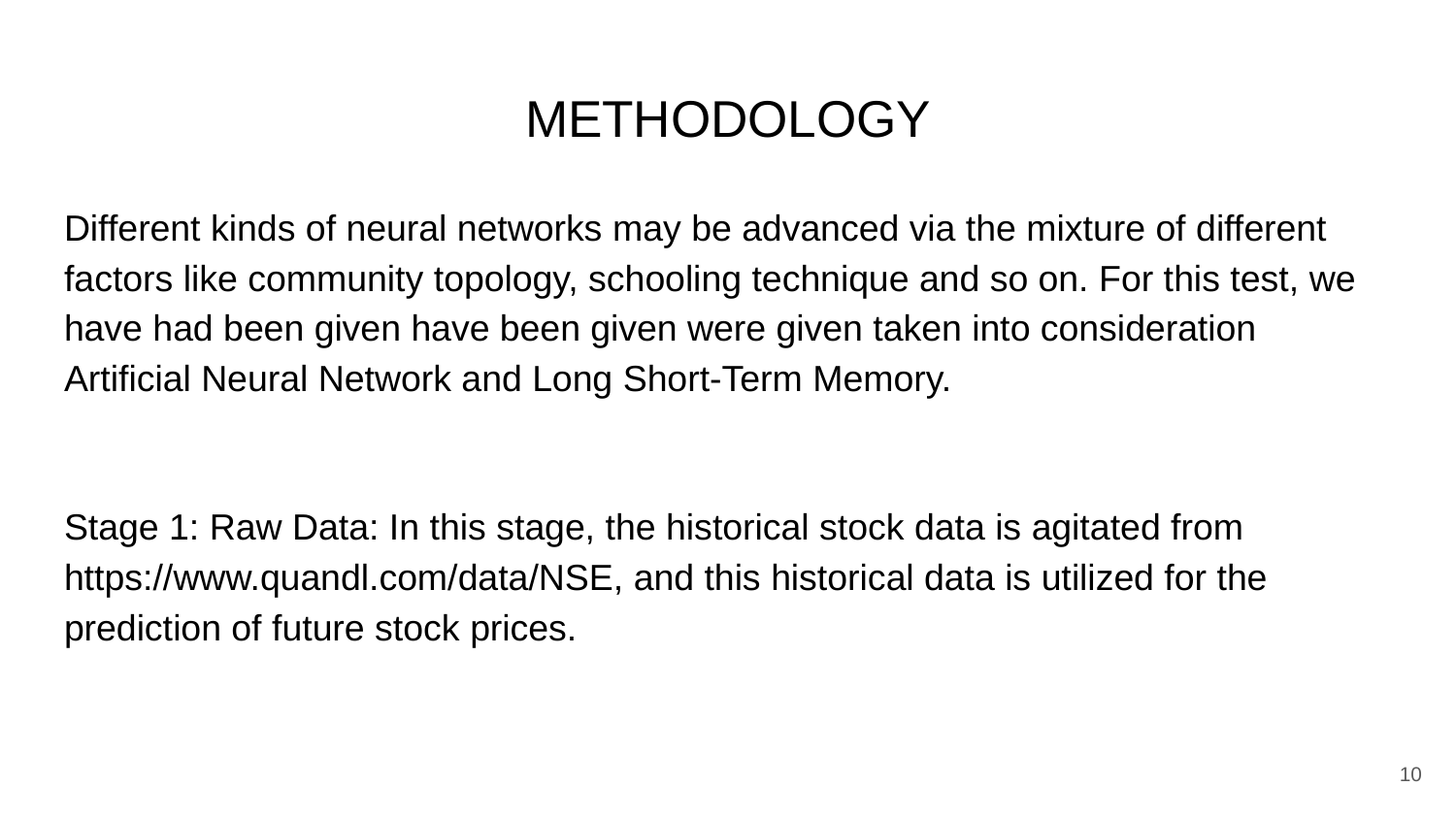

# METHODOLOGY
Different kinds of neural networks may be advanced via the mixture of different factors like community topology, schooling technique and so on. For this test, we have had been given have been given were given taken into consideration Artificial Neural Network and Long Short-Term Memory.

Stage 1: Raw Data: In this stage, the historical stock data is agitated from https://www.quandl.com/data/NSE, and this historical data is utilized for the prediction of future stock prices.

10